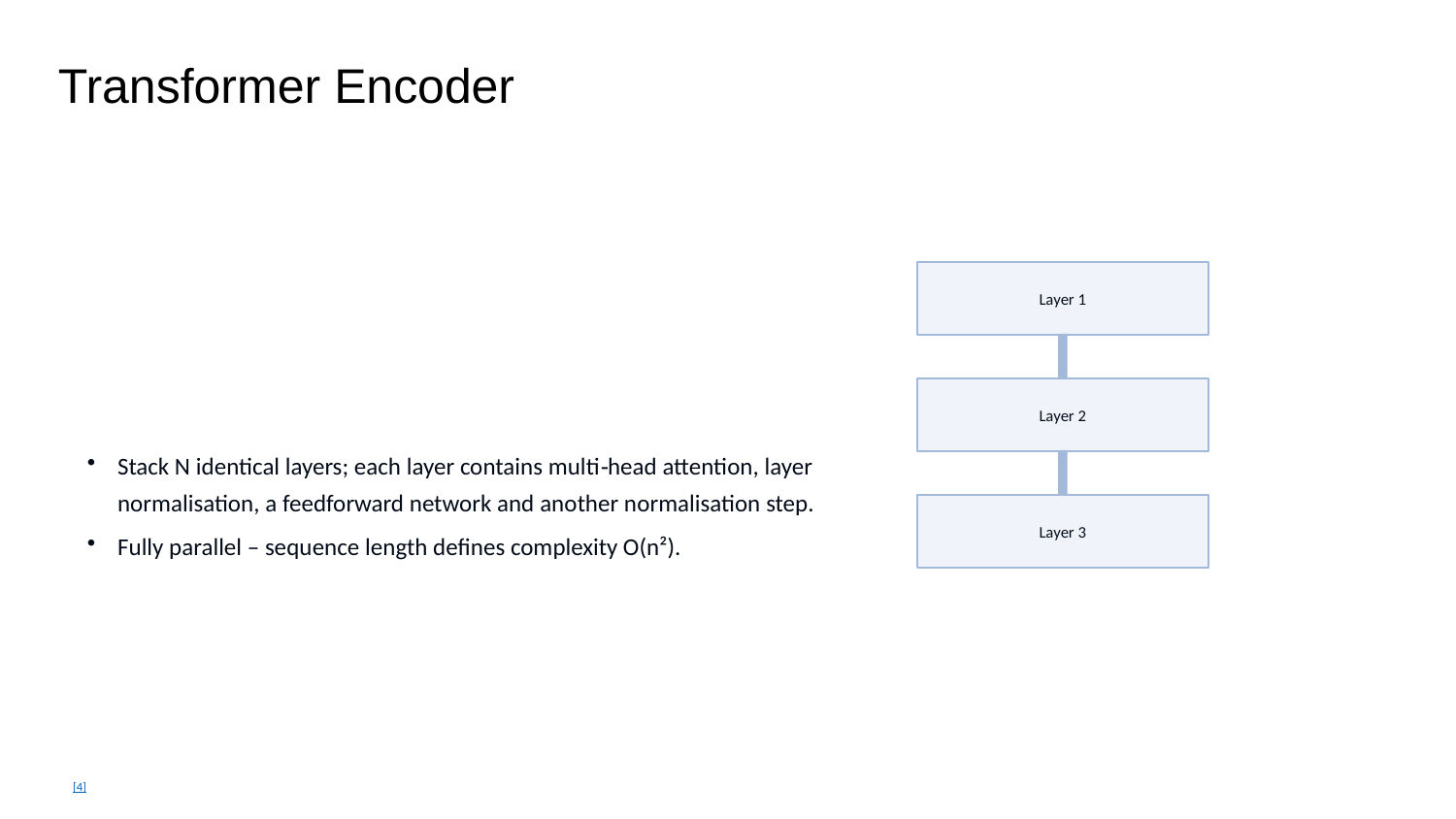

Transformer Encoder
Stack N identical layers; each layer contains multi‑head attention, layer normalisation, a feedforward network and another normalisation step.
Fully parallel – sequence length defines complexity O(n²).

Layer 1

Layer 2

Layer 3
[4]